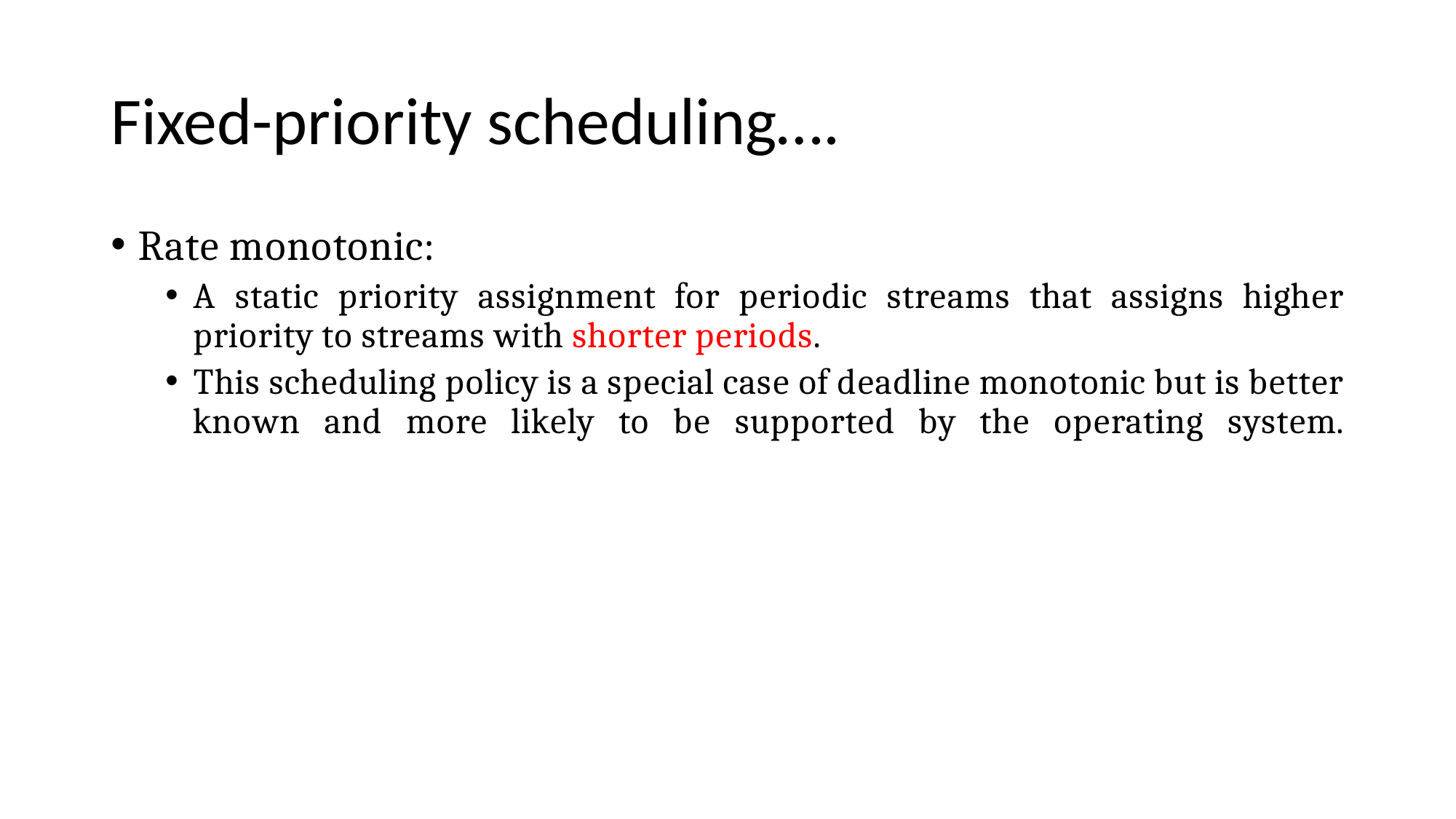

# Fixed-priority scheduling….
Rate monotonic:
A static priority assignment for periodic streams that assigns higher priority to streams with shorter periods.
This scheduling policy is a special case of deadline monotonic but is better known and more likely to be supported by the operating system.